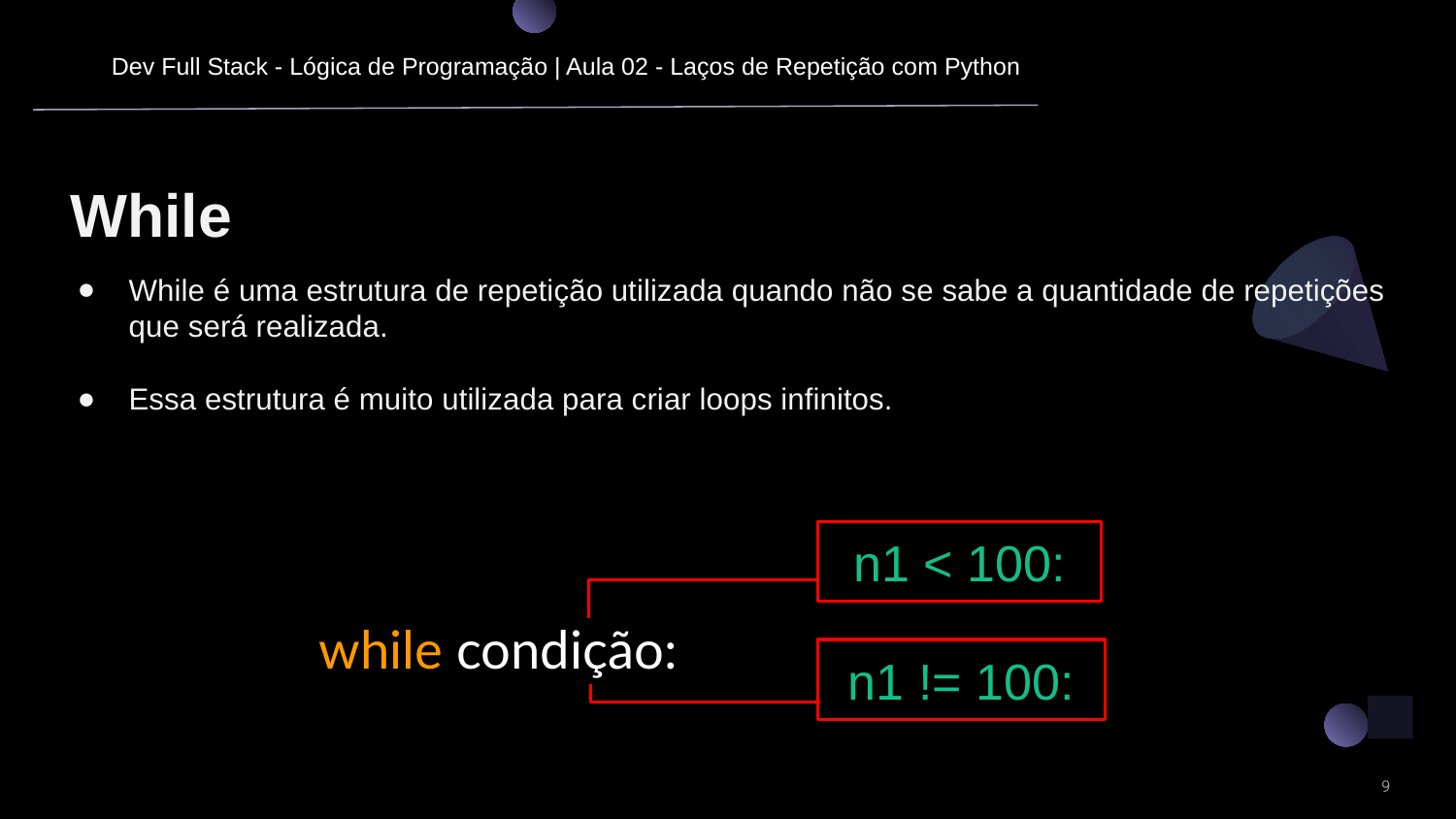

Dev Full Stack - Lógica de Programação | Aula 02 - Laços de Repetição com Python
While

While é uma estrutura de repetição utilizada quando não se sabe a quantidade de repetições que será realizada.

Essa estrutura é muito utilizada para criar loops infinitos.
n1 < 100:

while condição:
n1 != 100:

9